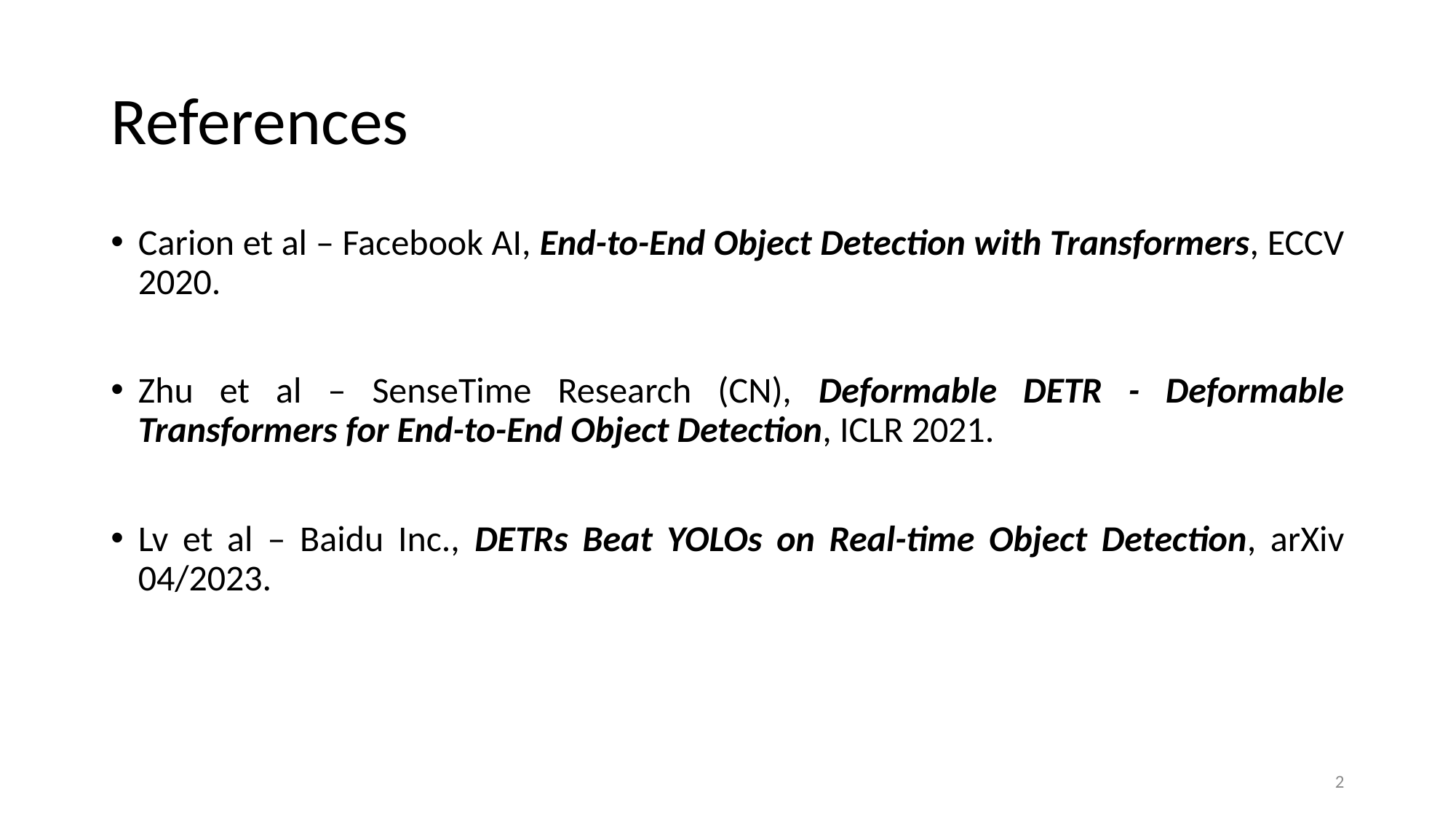

# References
Carion et al – Facebook AI, End-to-End Object Detection with Transformers, ECCV 2020.

Zhu et al – SenseTime Research (CN), Deformable DETR - Deformable Transformers for End-to-End Object Detection, ICLR 2021.

Lv et al – Baidu Inc., DETRs Beat YOLOs on Real-time Object Detection, arXiv 04/2023.

2